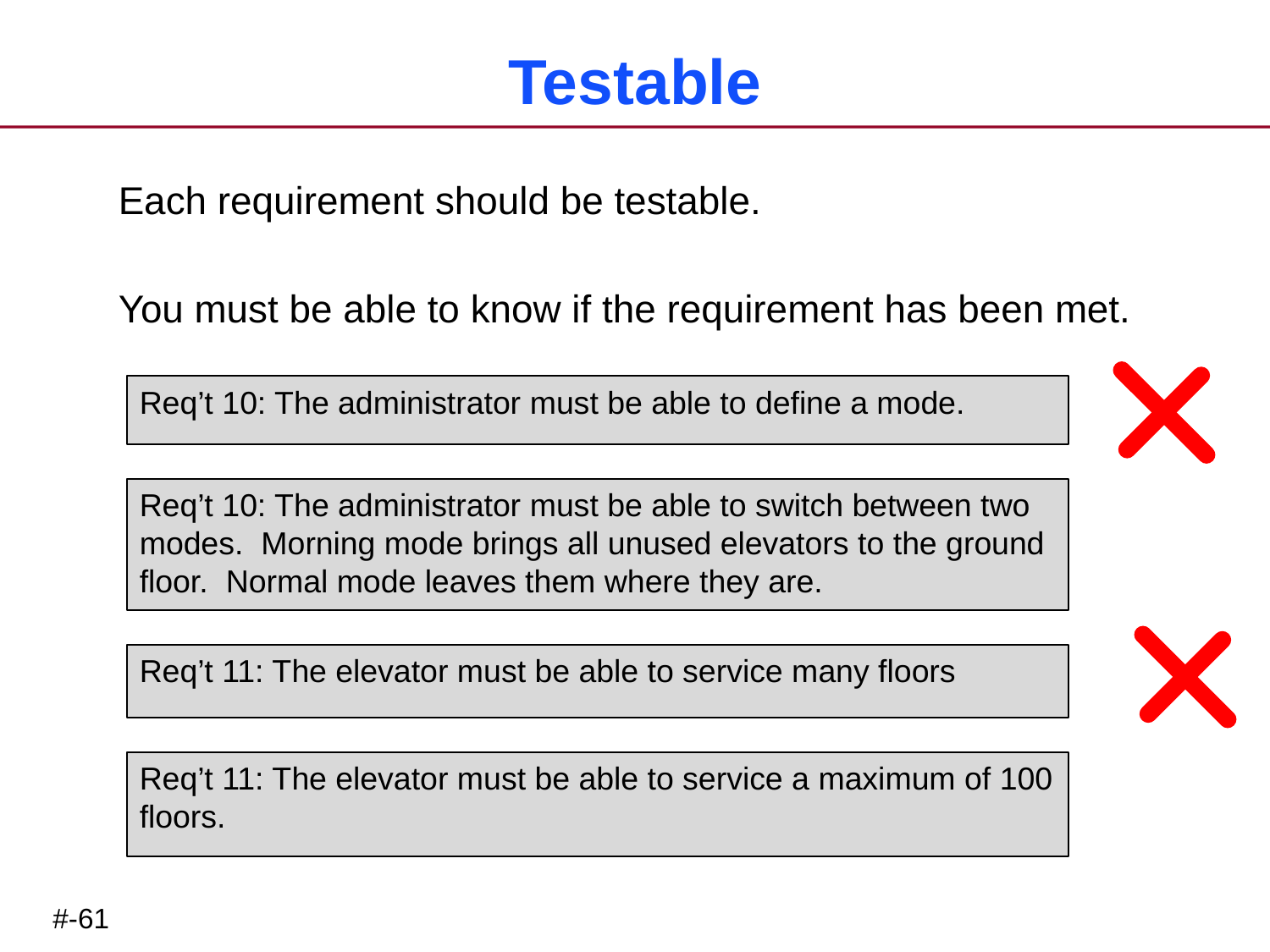

# Testable
Each requirement should be testable.

You must be able to know if the requirement has been met.

Req’t 10: The administrator must be able to define a mode.
Req’t 10: The administrator must be able to switch between two modes.  Morning mode brings all unused elevators to the ground floor.  Normal mode leaves them where they are.
Req’t 11: The elevator must be able to service many floors

Req’t 11: The elevator must be able to service a maximum of 100 floors.